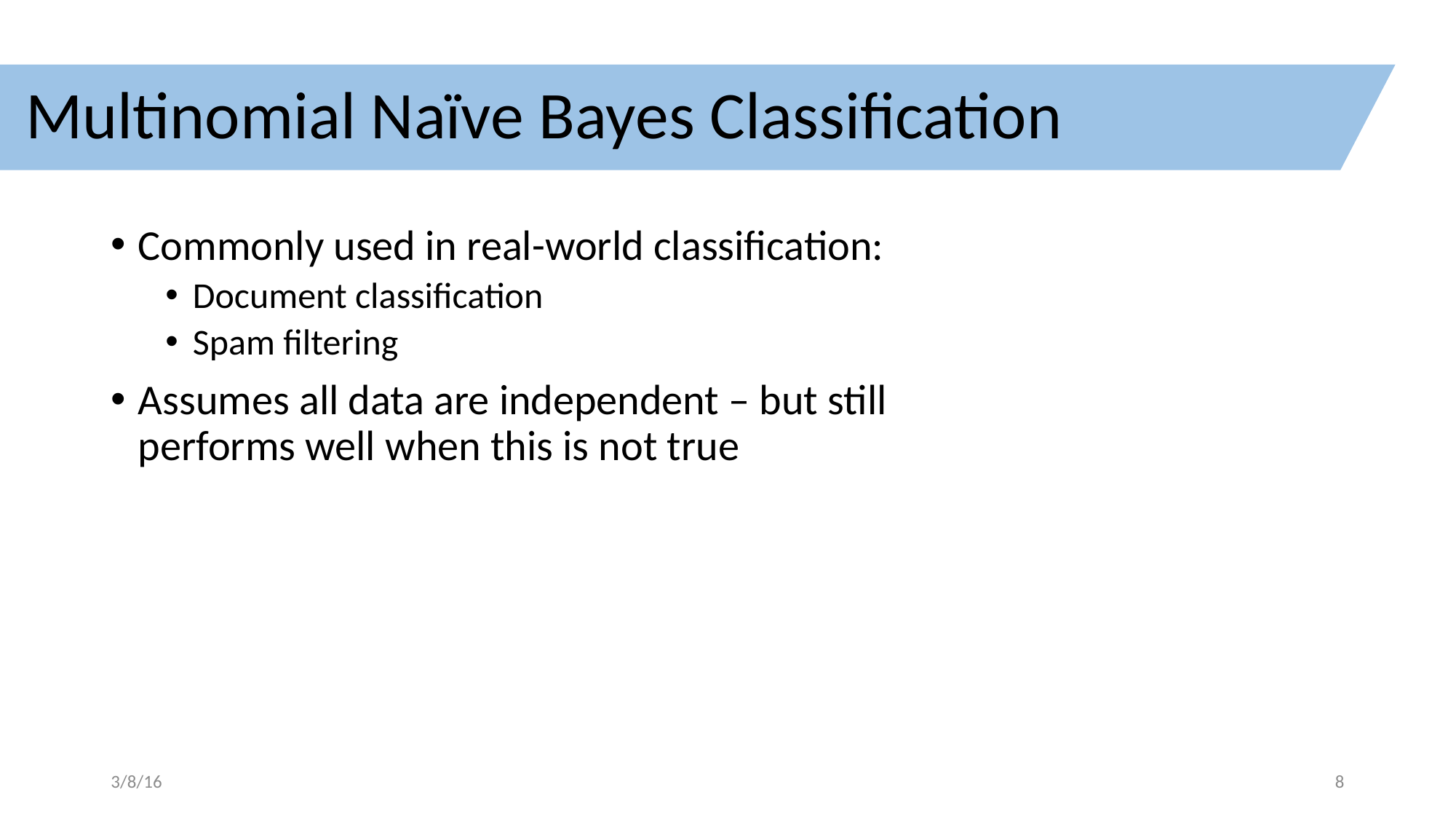

# Multinomial Naïve Bayes Classification
Commonly used in real-world classification:
Document classification
Spam filtering
Assumes all data are independent – but still performs well when this is not true

3/8/16
8